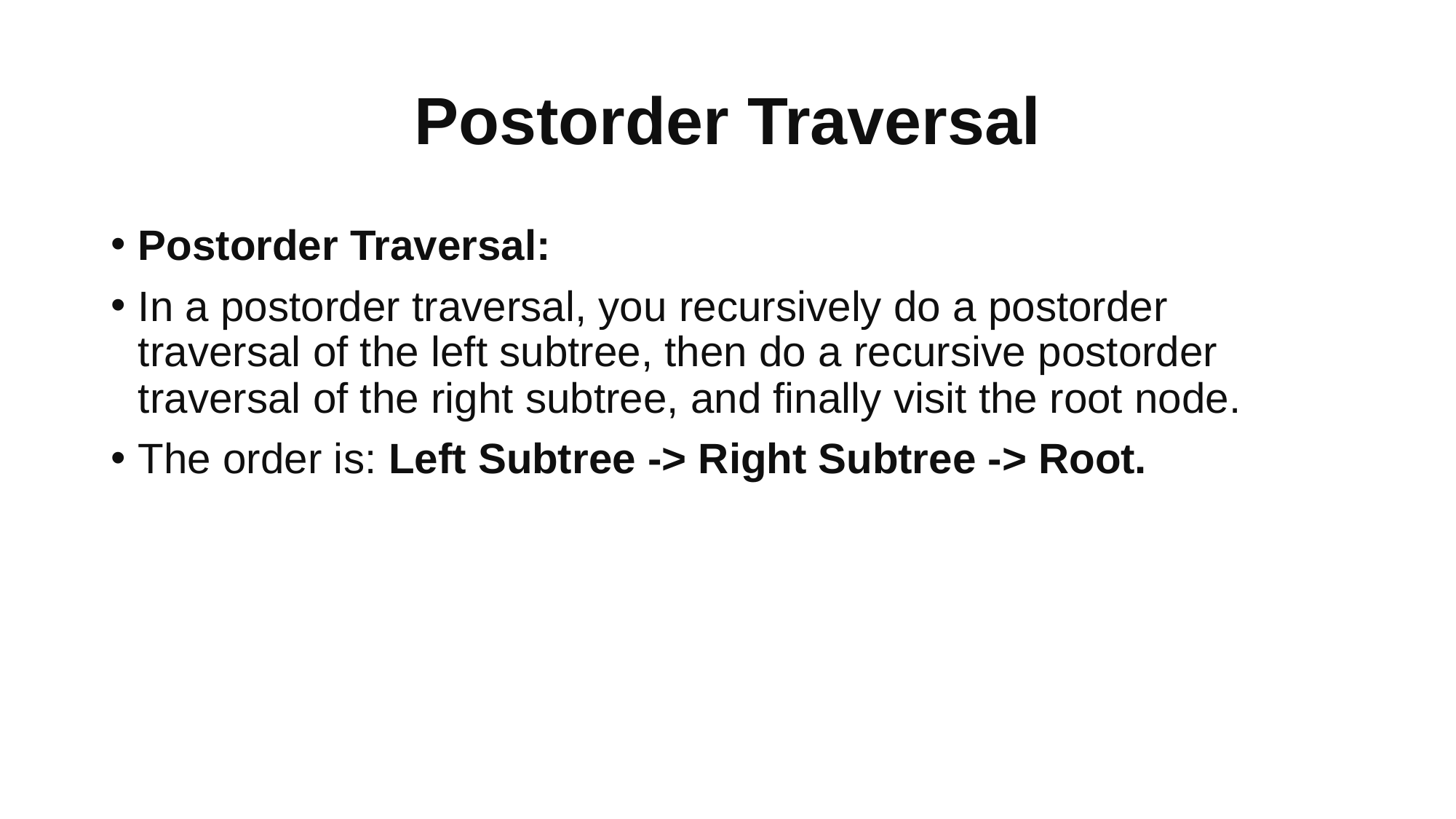

# Postorder Traversal
Postorder Traversal:
In a postorder traversal, you recursively do a postorder traversal of the left subtree, then do a recursive postorder traversal of the right subtree, and finally visit the root node.
The order is: Left Subtree -> Right Subtree -> Root.